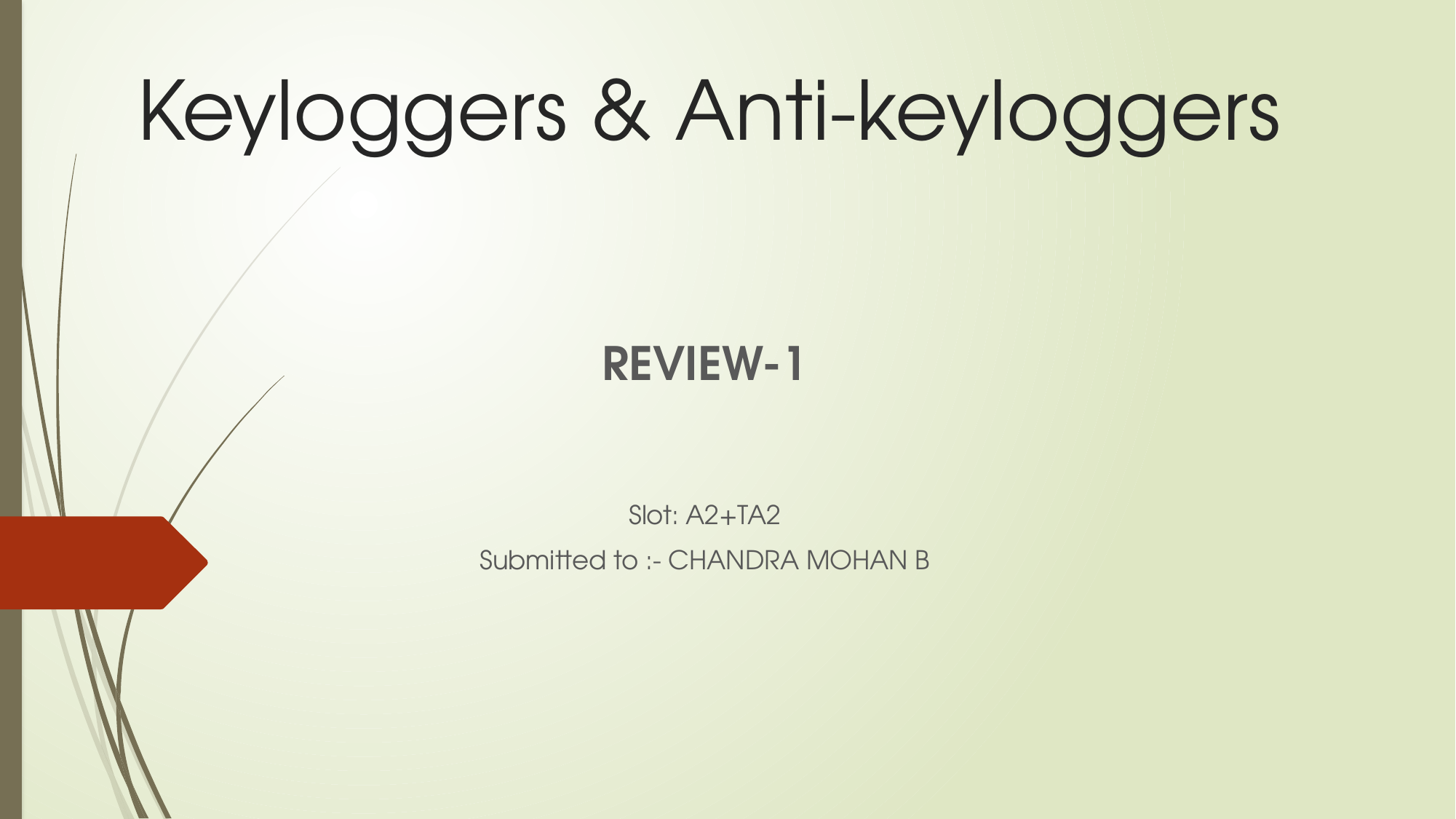

# Keyloggers & Anti-keyloggers
REVIEW-1

Slot: A2+TA2
Submitted to :- CHANDRA MOHAN B